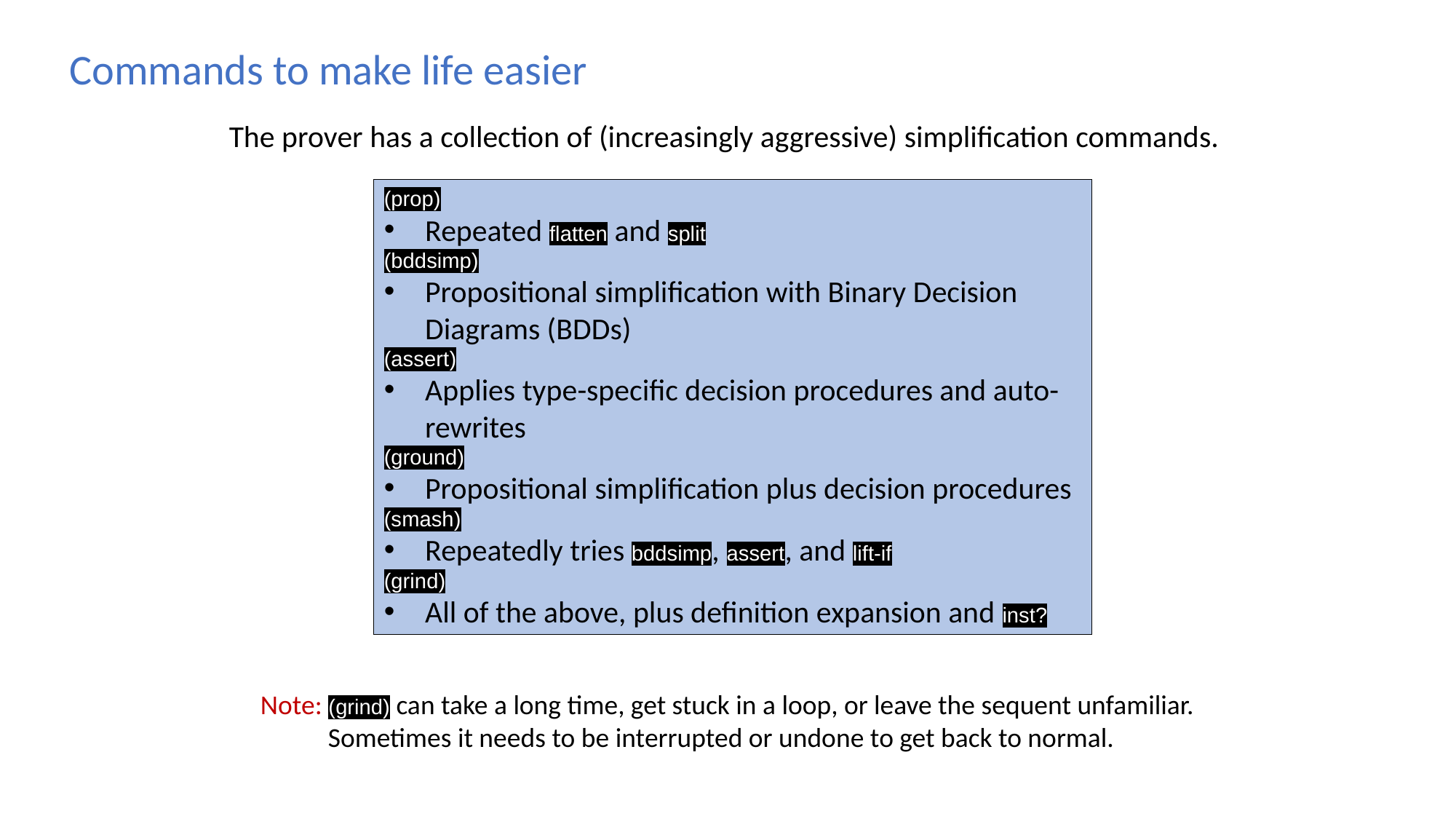

Commands to make life easier
The prover has a collection of (increasingly aggressive) simplification commands.
(prop)
Repeated flatten and split
(bddsimp)
Propositional simplification with Binary Decision Diagrams (BDDs)
(assert)
Applies type-specific decision procedures and auto-rewrites
(ground)
Propositional simplification plus decision procedures
(smash)
Repeatedly tries bddsimp, assert, and lift-if
(grind)
All of the above, plus definition expansion and inst?
Note: (grind) can take a long time, get stuck in a loop, or leave the sequent unfamiliar. Sometimes it needs to be interrupted or undone to get back to normal.